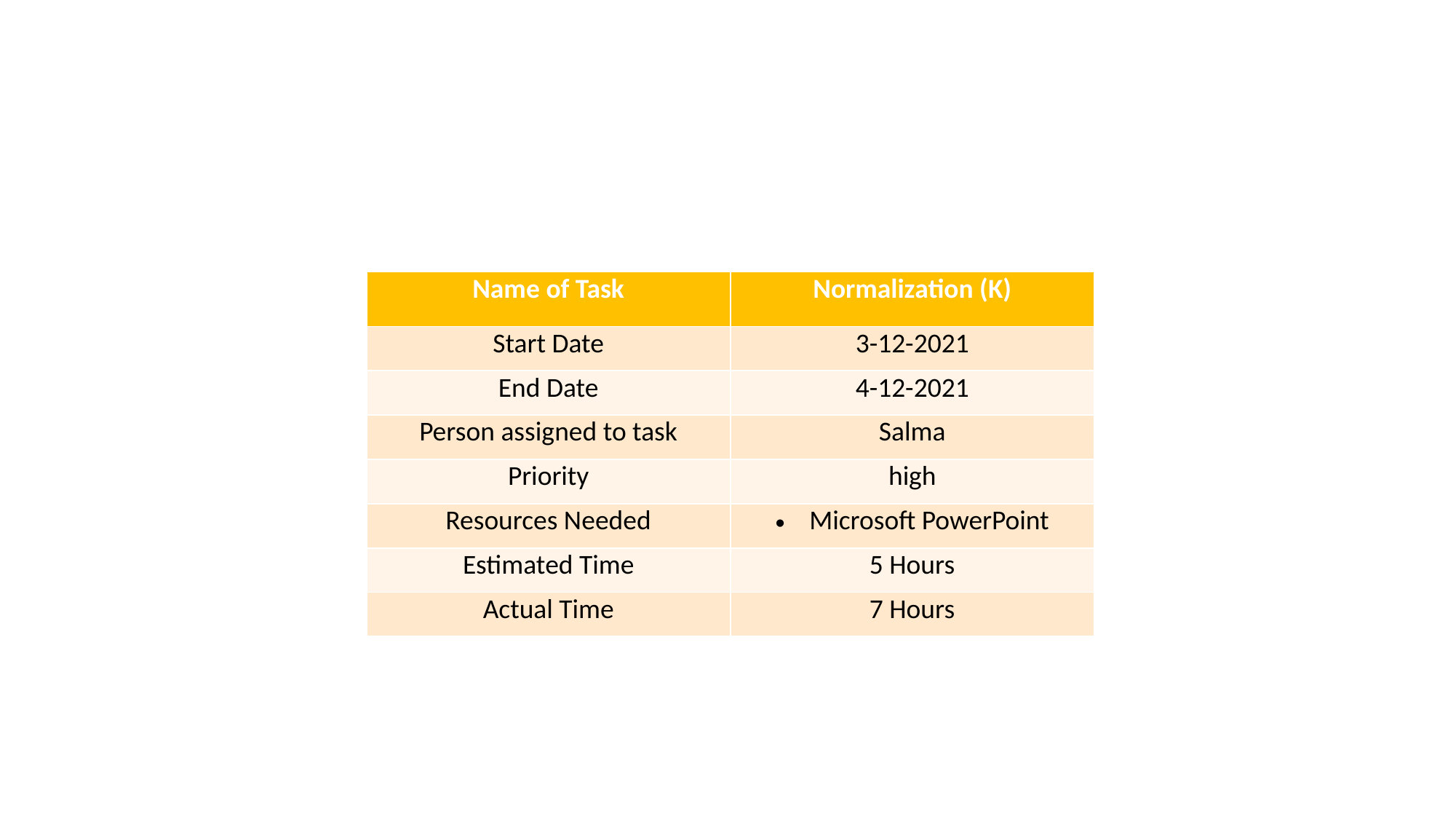

| Name of Task | Normalization (K) |
| --- | --- |
| Start Date | 3-12-2021 |
| End Date | 4-12-2021 |
| Person assigned to task | Salma |
| Priority | high |
| Resources Needed | Microsoft PowerPoint |
| Estimated Time | 5 Hours |
| Actual Time | 7 Hours |